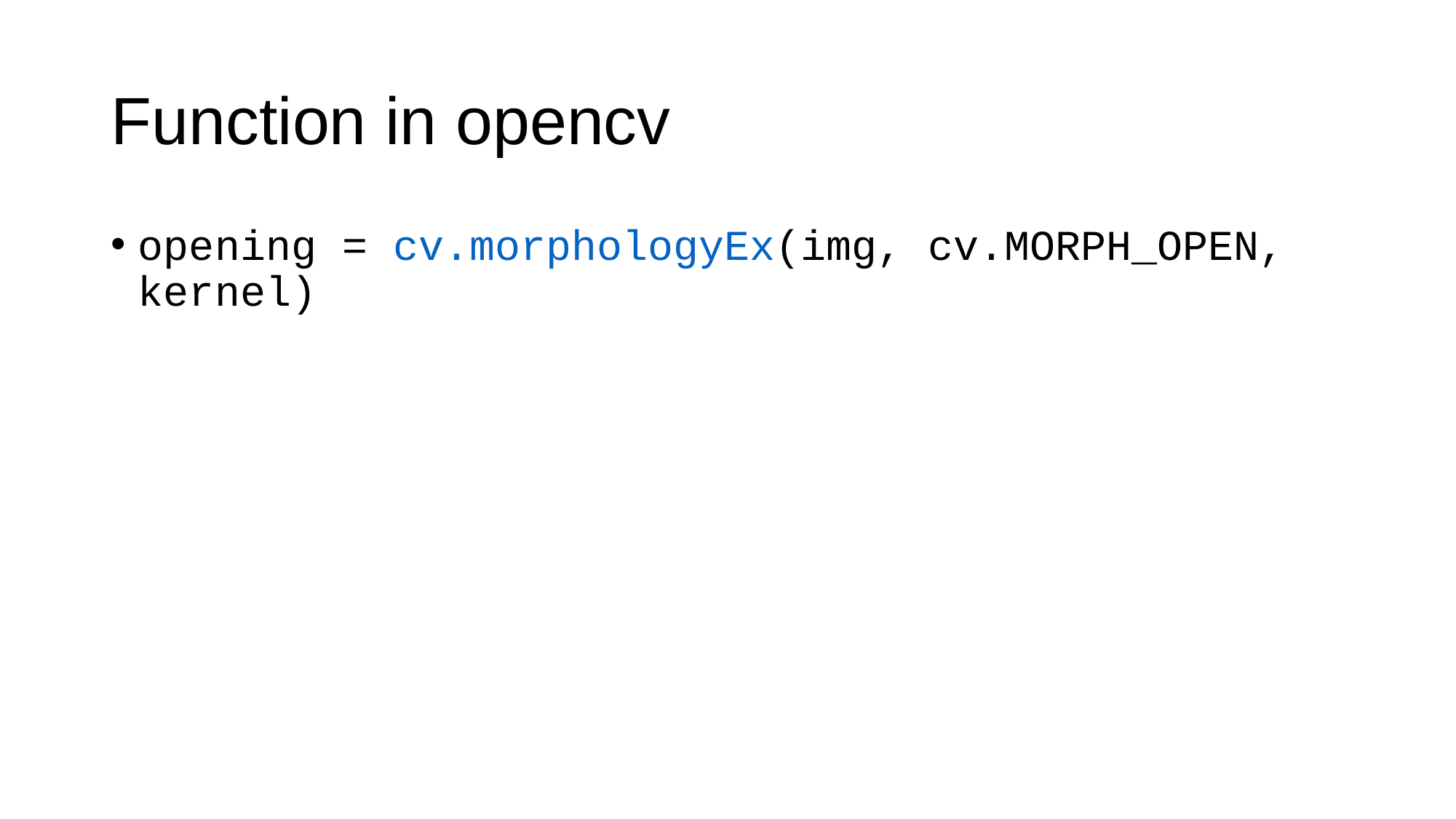

# Function in opencv
opening = cv.morphologyEx(img, cv.MORPH_OPEN, kernel)